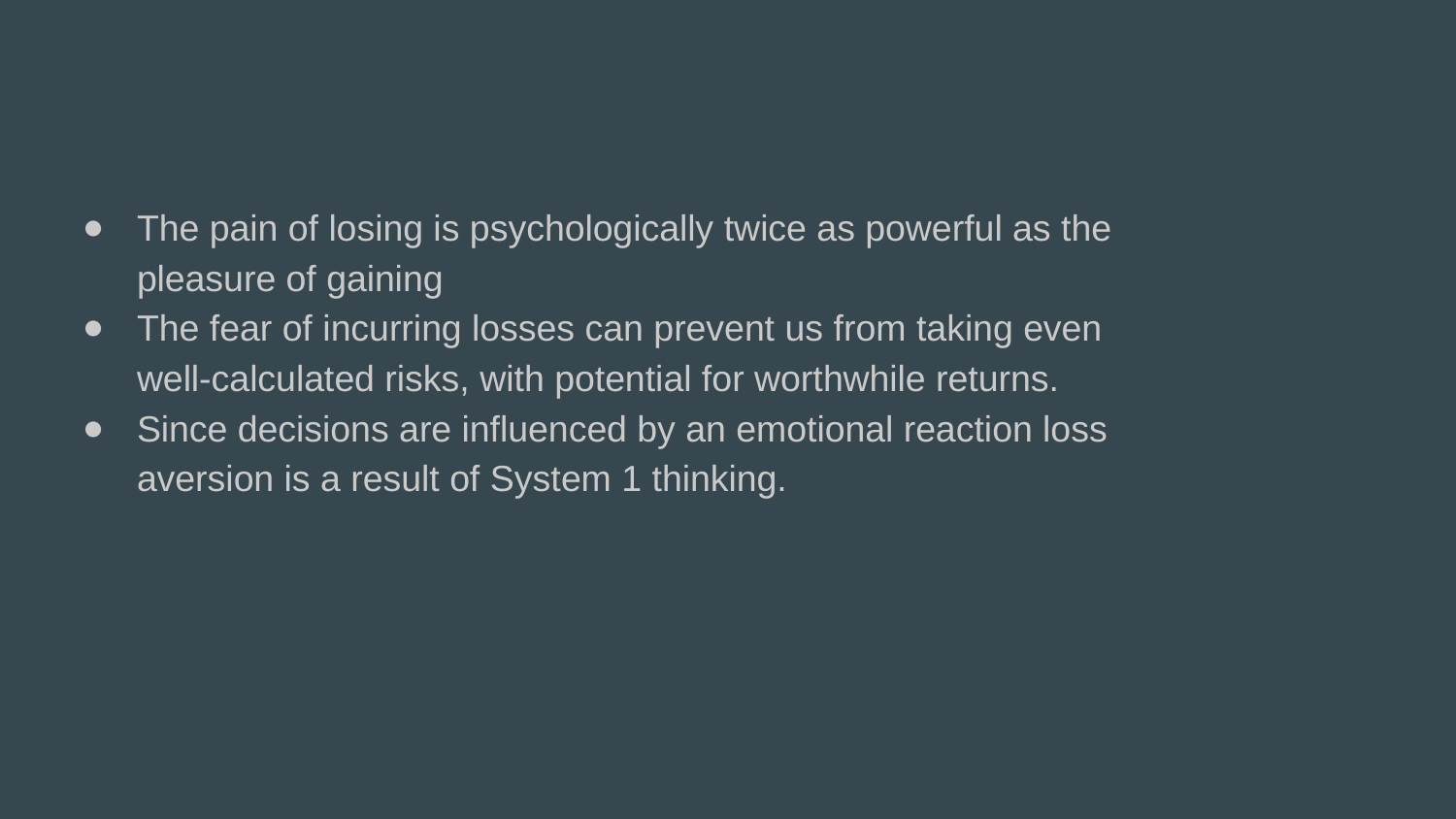

#
The pain of losing is psychologically twice as powerful as the pleasure of gaining
The fear of incurring losses can prevent us from taking even well-calculated risks, with potential for worthwhile returns.
Since decisions are influenced by an emotional reaction loss aversion is a result of System 1 thinking.